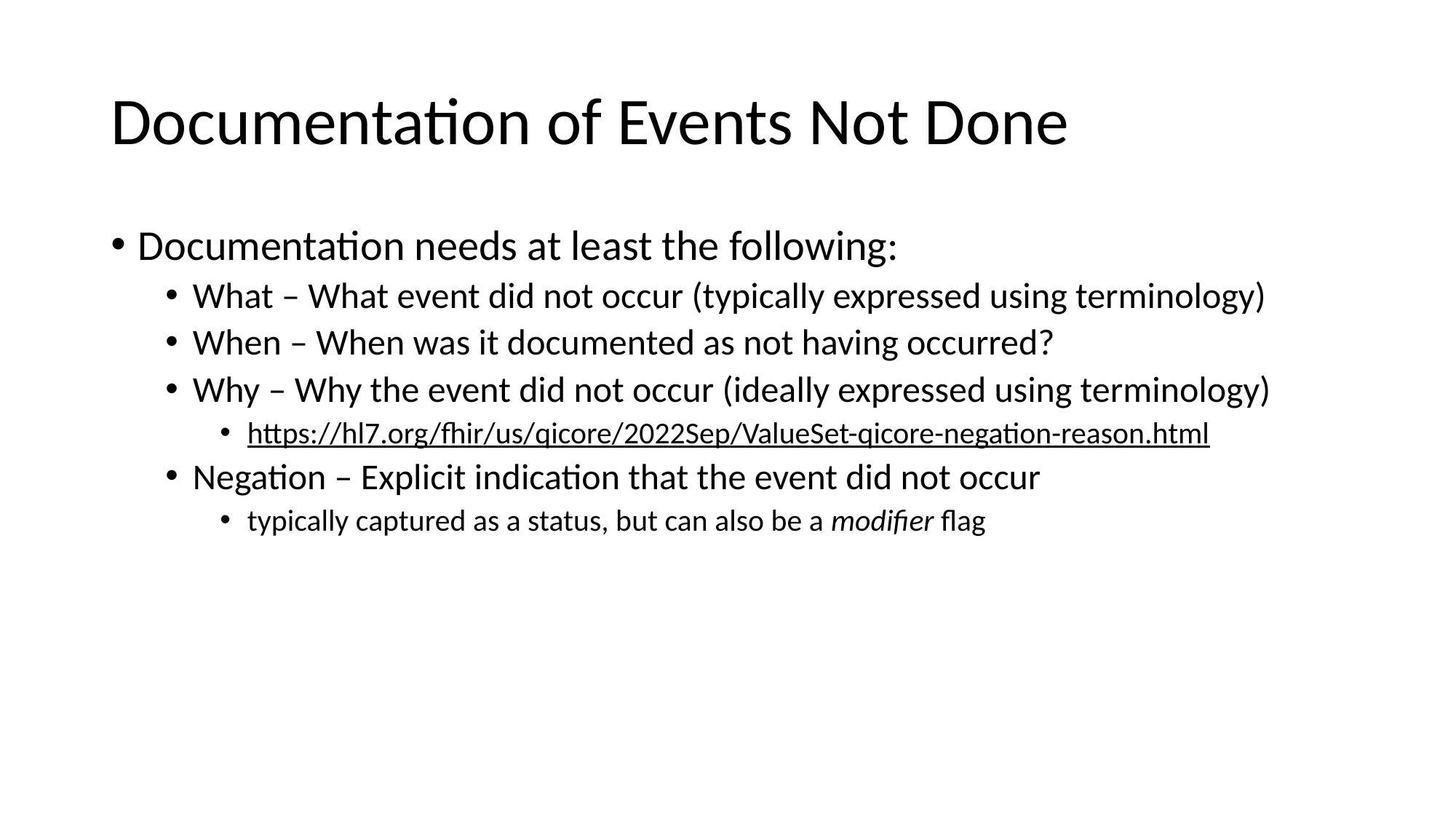

# Documentation of Events Not Done
Documentation needs at least the following:
What – What event did not occur (typically expressed using terminology)
When – When was it documented as not having occurred?
Why – Why the event did not occur (ideally expressed using terminology)
https://hl7.org/fhir/us/qicore/2022Sep/ValueSet-qicore-negation-reason.html
Negation – Explicit indication that the event did not occur
typically captured as a status, but can also be a modifier flag